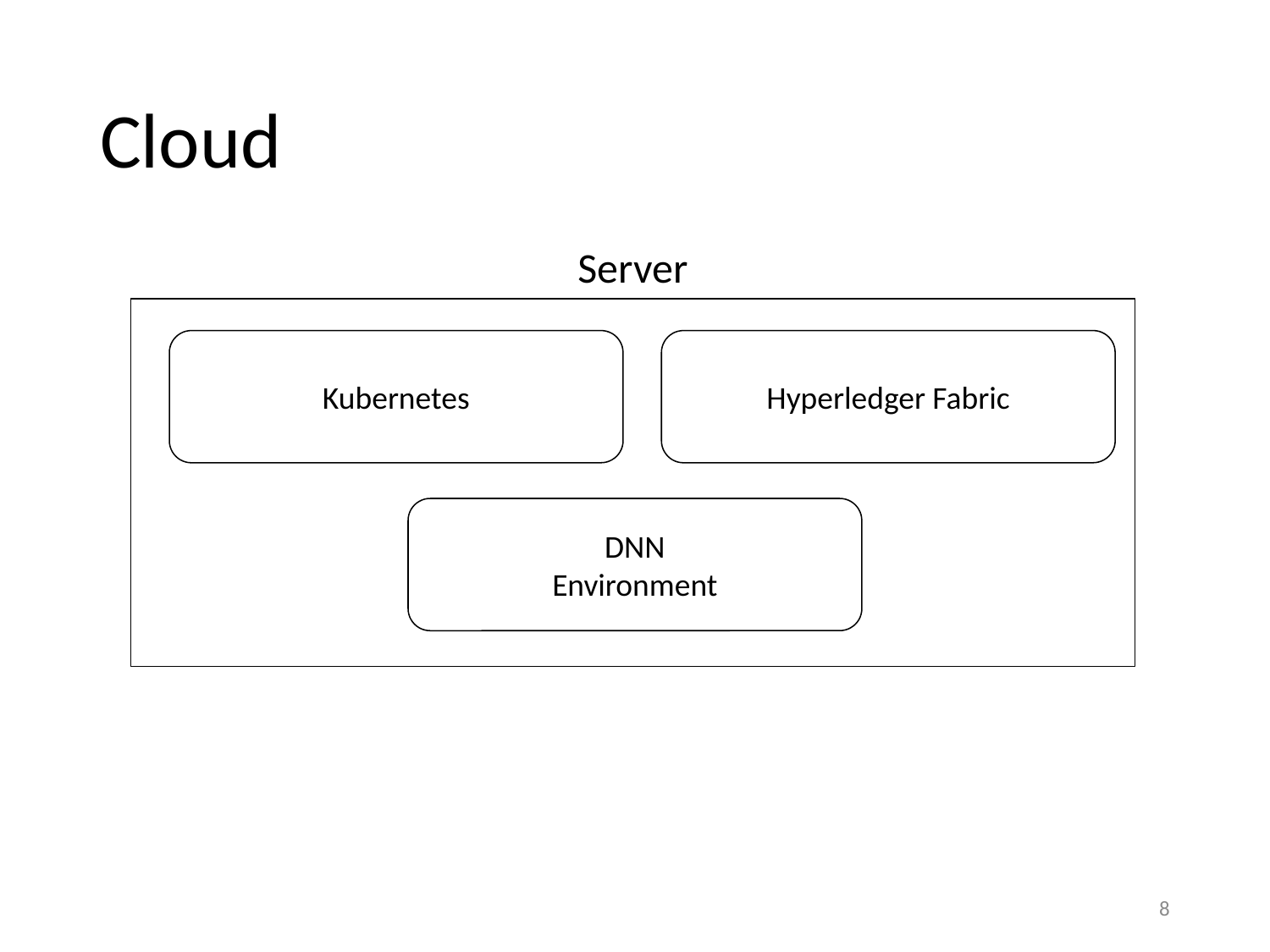

# Cloud
Server

Kubernetes
Hyperledger Fabric
DNN
Environment
8